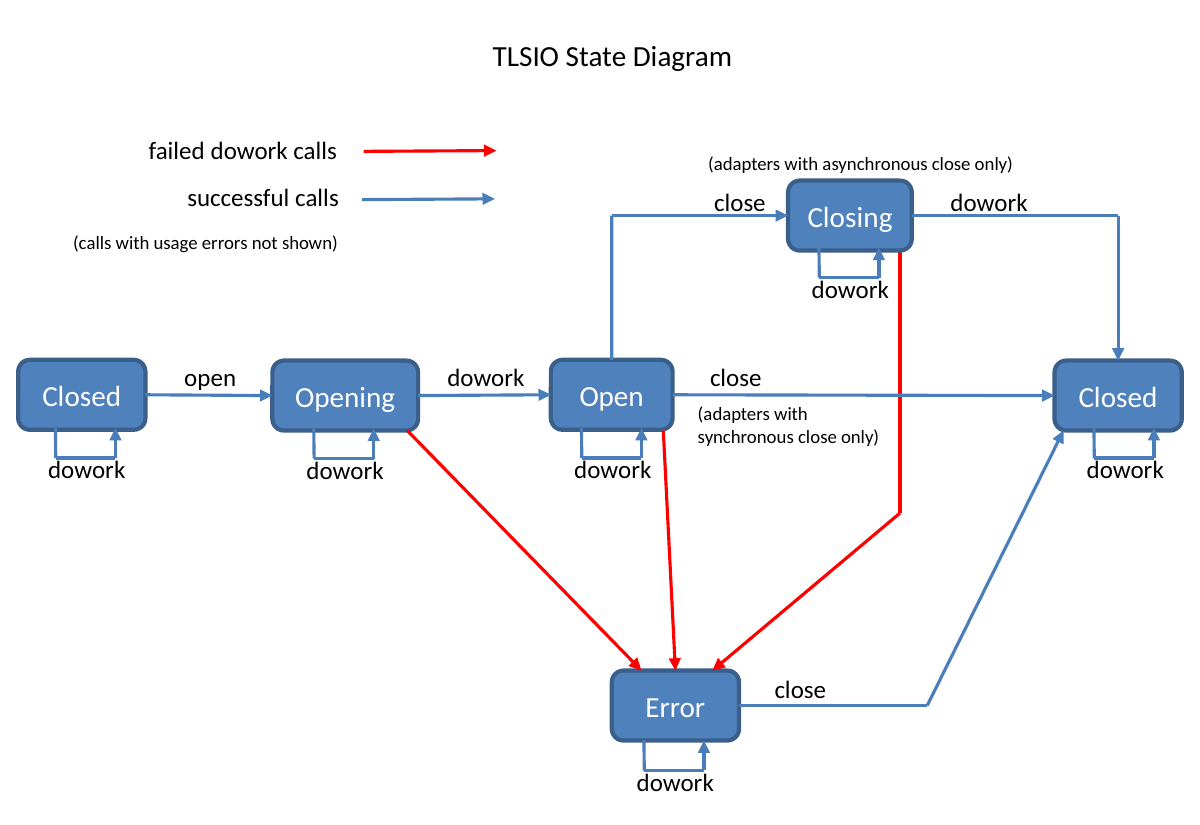

TLSIO State Diagram
failed dowork calls
(adapters with asynchronous close only)
successful calls
close
dowork
Closing
(calls with usage errors not shown)
dowork
open
dowork
close
Closed
Open
Opening
Closed
(adapters with synchronous close only)
dowork
dowork
dowork
dowork
close
Error
dowork